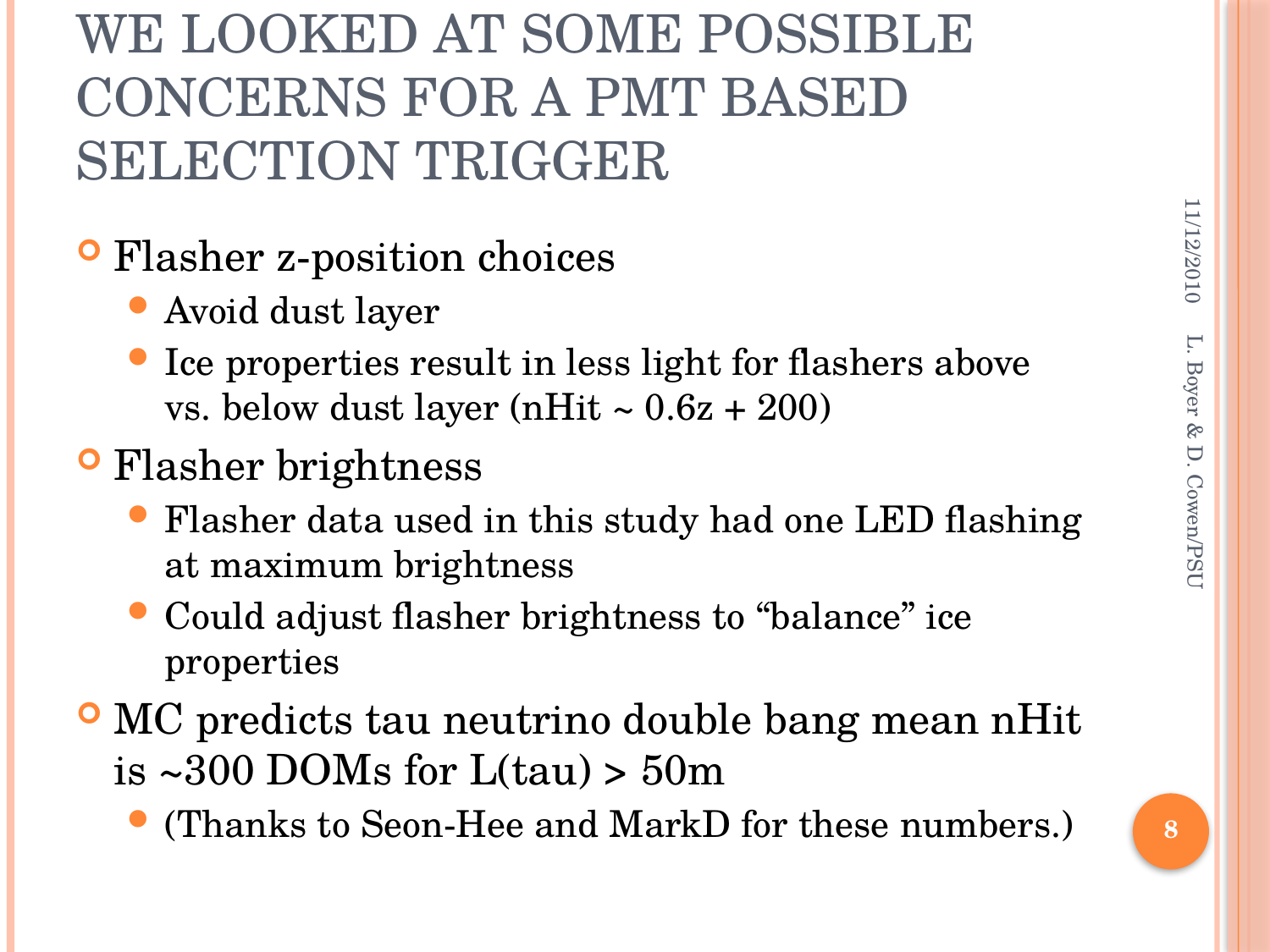

# We looked at some possible concerns for a PMT based selection trigger
11/12/2010
Flasher z-position choices
Avoid dust layer
Ice properties result in less light for flashers above vs. below dust layer (nHit ~ 0.6z + 200)
Flasher brightness
Flasher data used in this study had one LED flashing at maximum brightness
Could adjust flasher brightness to “balance” ice properties
MC predicts tau neutrino double bang mean nHit is ~300 DOMs for L(tau) > 50m
(Thanks to Seon-Hee and MarkD for these numbers.)
L. Boyer & D. Cowen/PSU
8